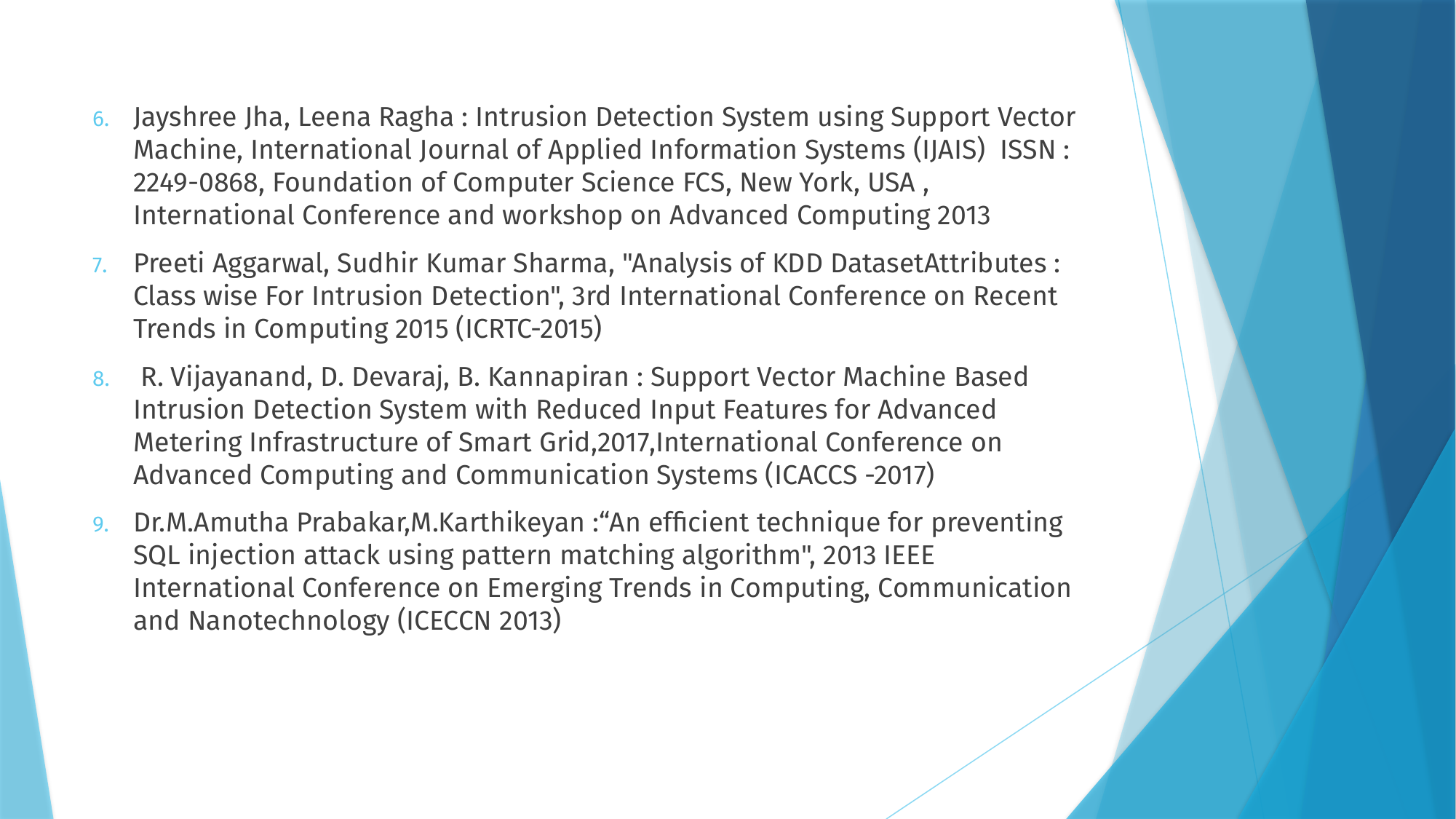

Jayshree Jha, Leena Ragha : Intrusion Detection System using Support Vector Machine, International Journal of Applied Information Systems (IJAIS)  ISSN : 2249-0868, Foundation of Computer Science FCS, New York, USA , International Conference and workshop on Advanced Computing 2013
Preeti Aggarwal, Sudhir Kumar Sharma, "Analysis of KDD DatasetAttributes : Class wise For Intrusion Detection", 3rd International Conference on Recent Trends in Computing 2015 (ICRTC-2015)
 R. Vijayanand, D. Devaraj, B. Kannapiran : Support Vector Machine Based Intrusion Detection System with Reduced Input Features for Advanced Metering Infrastructure of Smart Grid,2017,International Conference on Advanced Computing and Communication Systems (ICACCS -2017)
Dr.M.Amutha Prabakar,M.Karthikeyan :“An efficient technique for preventing SQL injection attack using pattern matching algorithm", 2013 IEEE International Conference on Emerging Trends in Computing, Communication and Nanotechnology (ICECCN 2013)